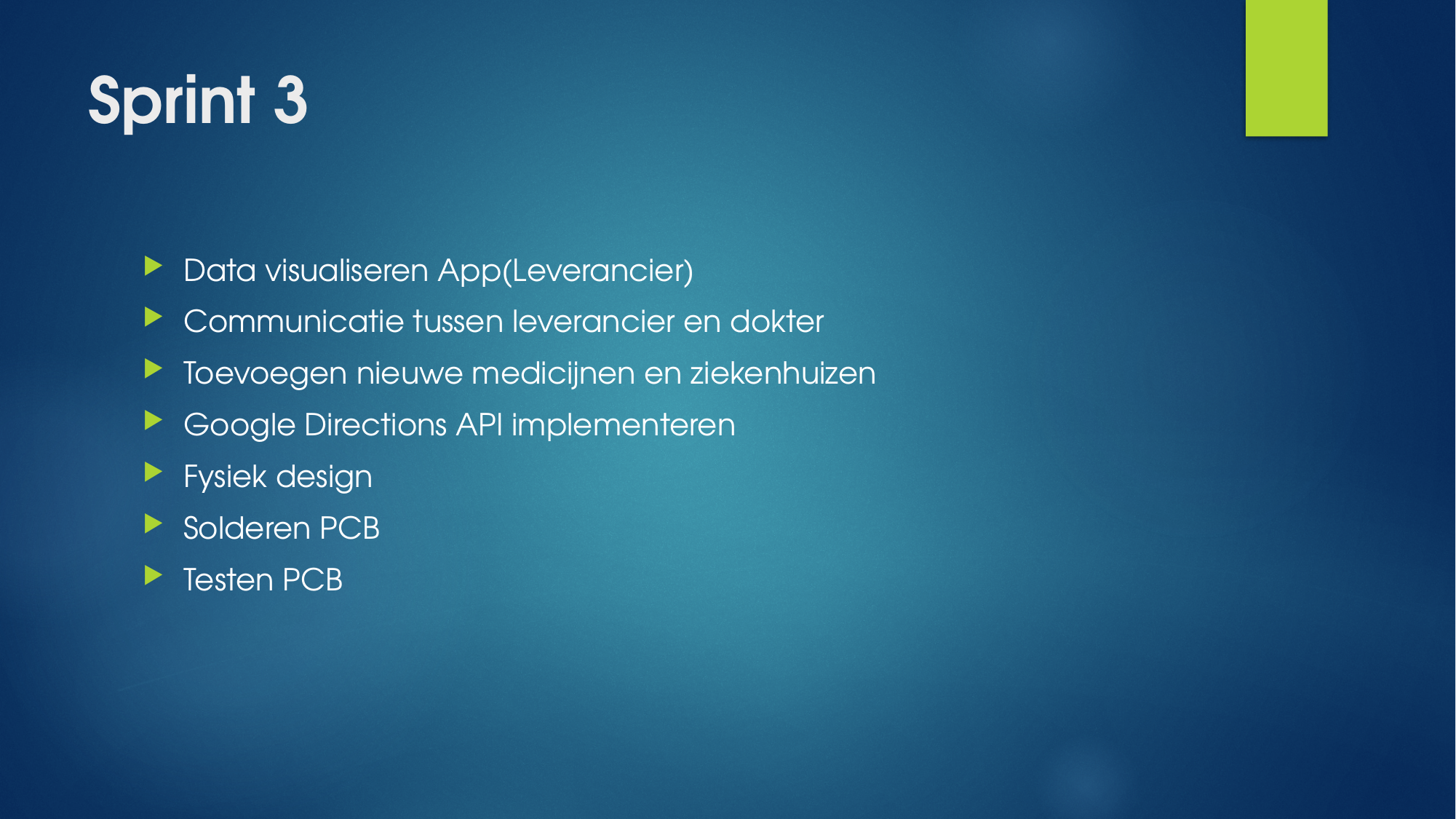

# Sprint 3
Data visualiseren App(Leverancier)
Communicatie tussen leverancier en dokter
Toevoegen nieuwe medicijnen en ziekenhuizen
Google Directions API implementeren
Fysiek design
Solderen PCB
Testen PCB